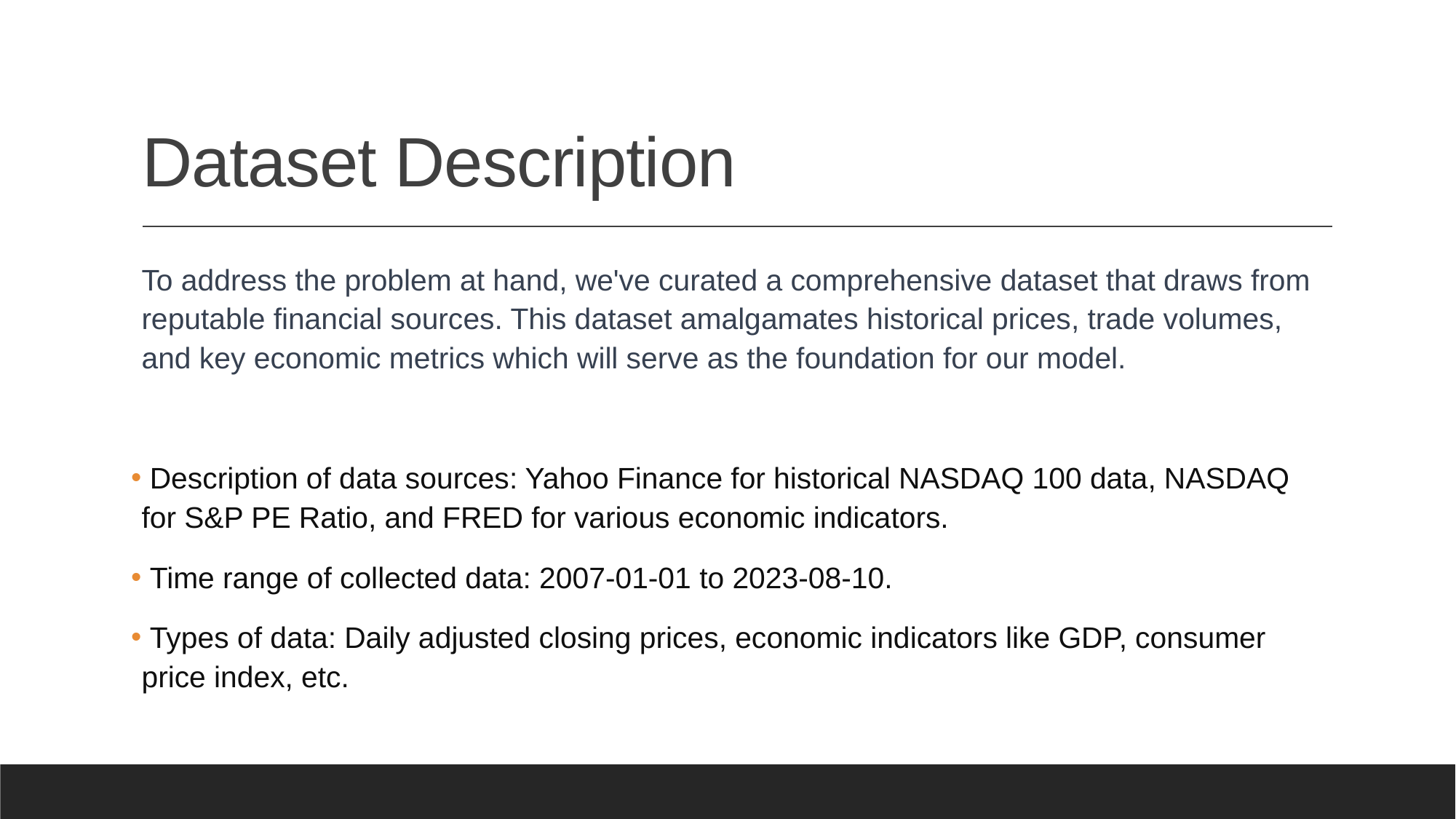

# Dataset Description
To address the problem at hand, we've curated a comprehensive dataset that draws from reputable financial sources. This dataset amalgamates historical prices, trade volumes, and key economic metrics which will serve as the foundation for our model.

 Description of data sources: Yahoo Finance for historical NASDAQ 100 data, NASDAQ for S&P PE Ratio, and FRED for various economic indicators.
 Time range of collected data: 2007-01-01 to 2023-08-10.
 Types of data: Daily adjusted closing prices, economic indicators like GDP, consumer price index, etc.